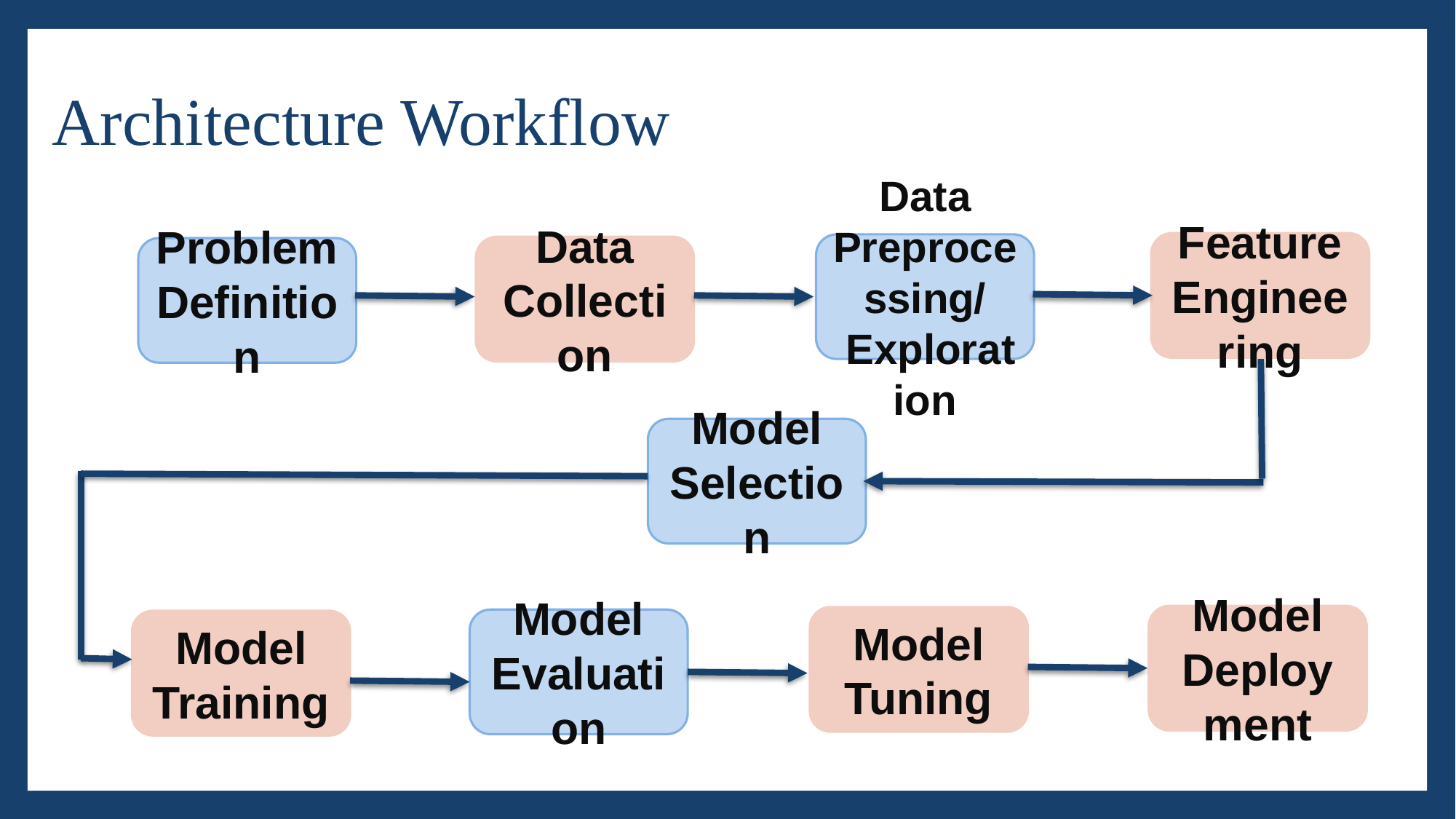

# Architecture Workflow
Feature Engineering
Data Preprocessing/  Exploration
Data Collection
Problem Definition
Model Selection
Model Deployment
Model Tuning
Model Evaluation
Model Training